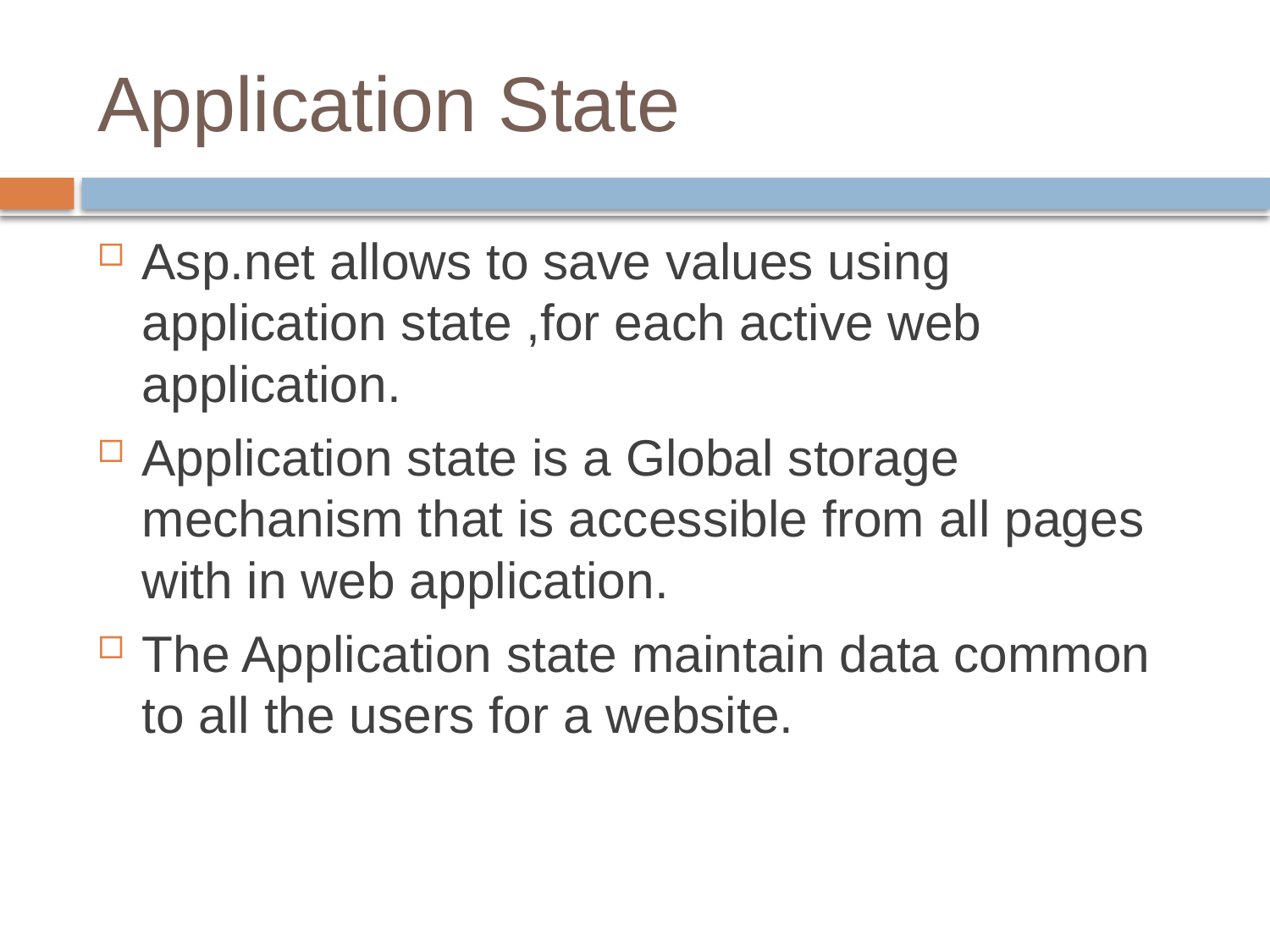

# Application State
Asp.net allows to save values using application state ,for each active web application.
Application state is a Global storage mechanism that is accessible from all pages with in web application.
The Application state maintain data common to all the users for a website.